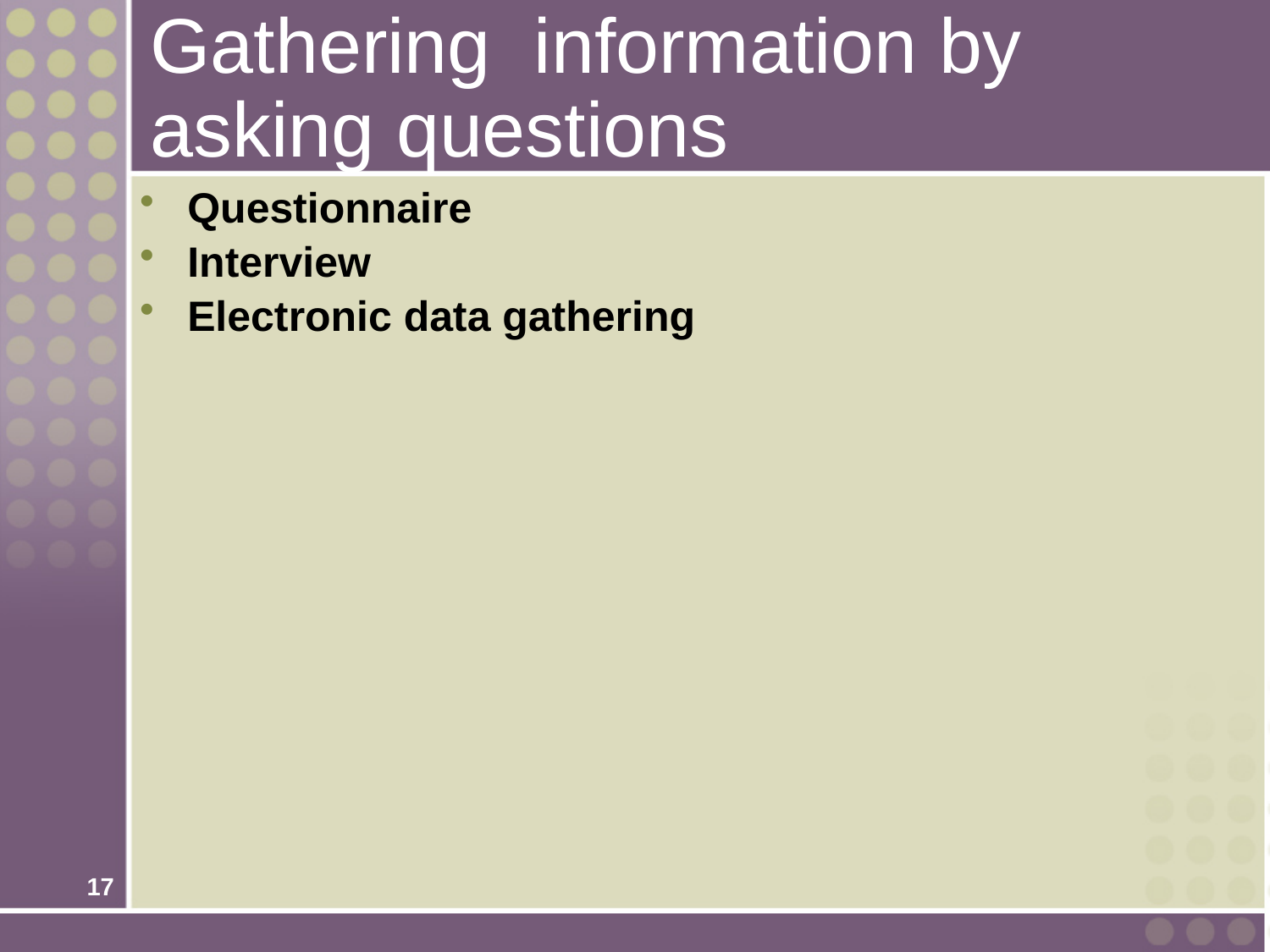

# Gathering  information by asking questions
Questionnaire
Interview
Electronic data gathering

17